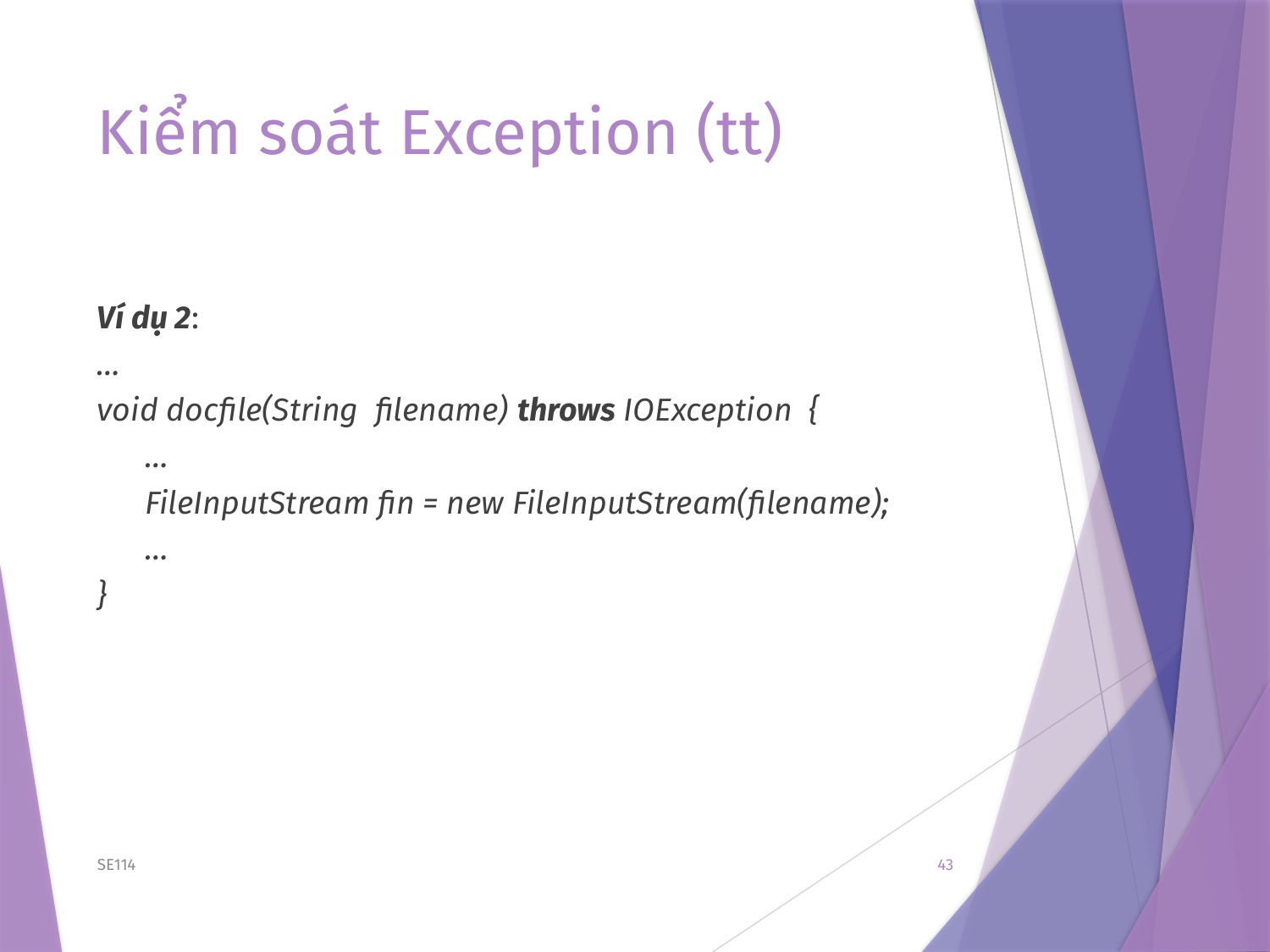

# Kiểm soát Exception (tt)
Ví dụ 2:
…
void docfile(String  filename) throws IOException  {
	…
	FileInputStream fin = new FileInputStream(filename);
	…
}

SE114
43